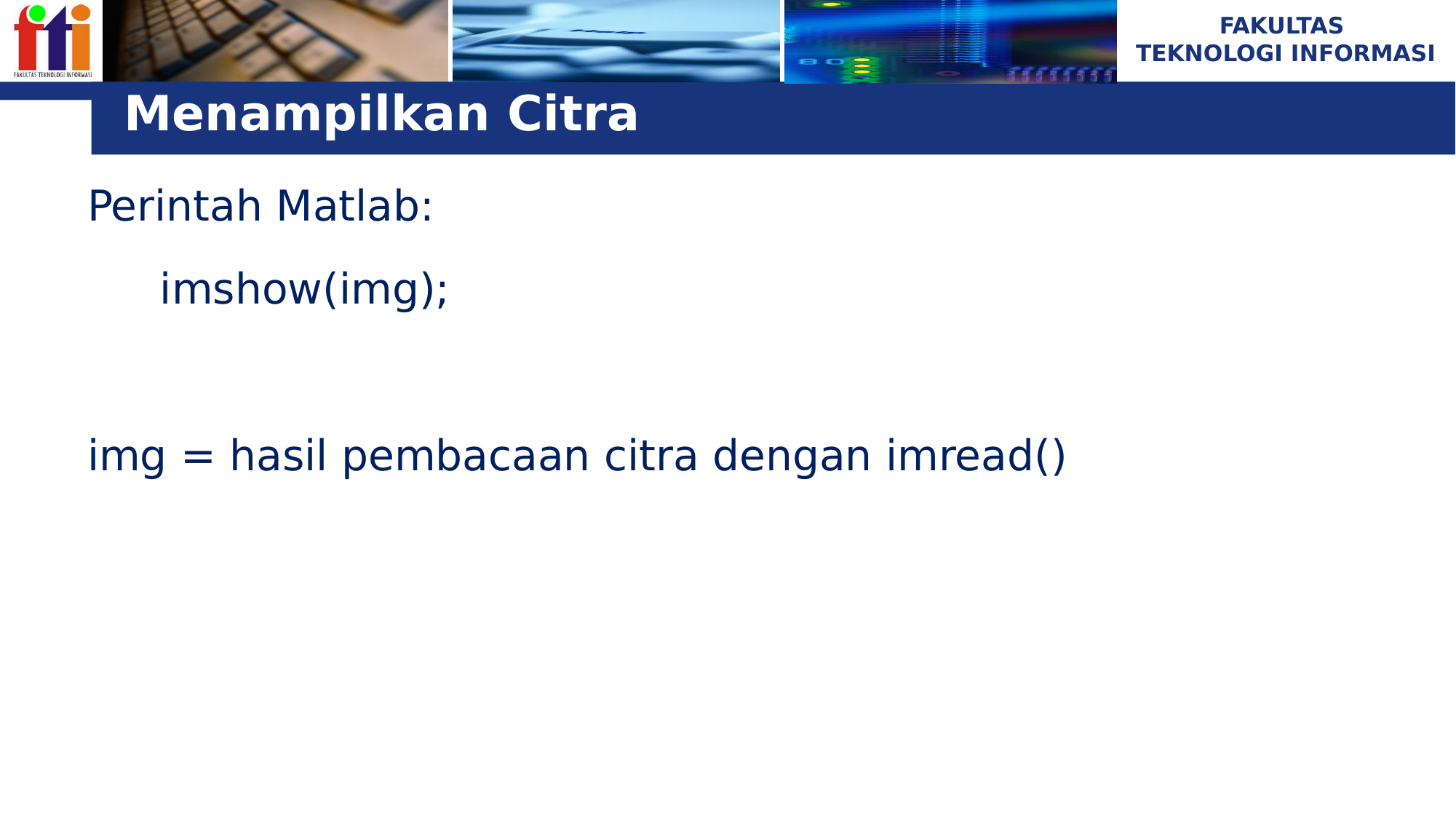

# Menampilkan Citra
Perintah Matlab:
imshow(img);

img = hasil pembacaan citra dengan imread()